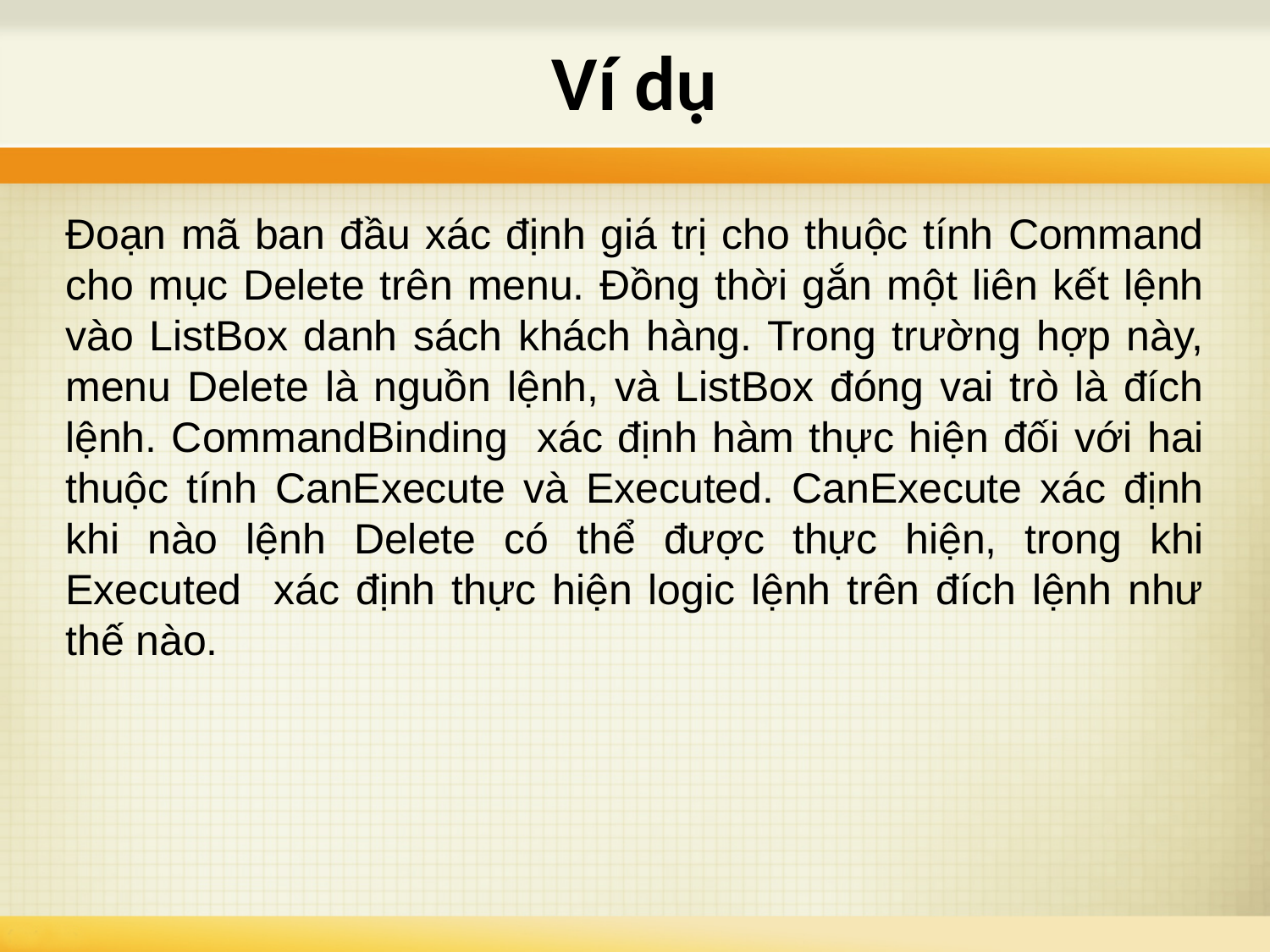

# Ví dụ
Đoạn mã ban đầu xác định giá trị cho thuộc tính Command cho mục Delete trên menu. Đồng thời gắn một liên kết lệnh vào ListBox danh sách khách hàng. Trong trường hợp này, menu Delete là nguồn lệnh, và ListBox đóng vai trò là đích lệnh. CommandBinding  xác định hàm thực hiện đối với hai thuộc tính CanExecute và Executed. CanExecute xác định khi nào lệnh Delete có thể được thực hiện, trong khi Executed  xác định thực hiện logic lệnh trên đích lệnh như thế nào.